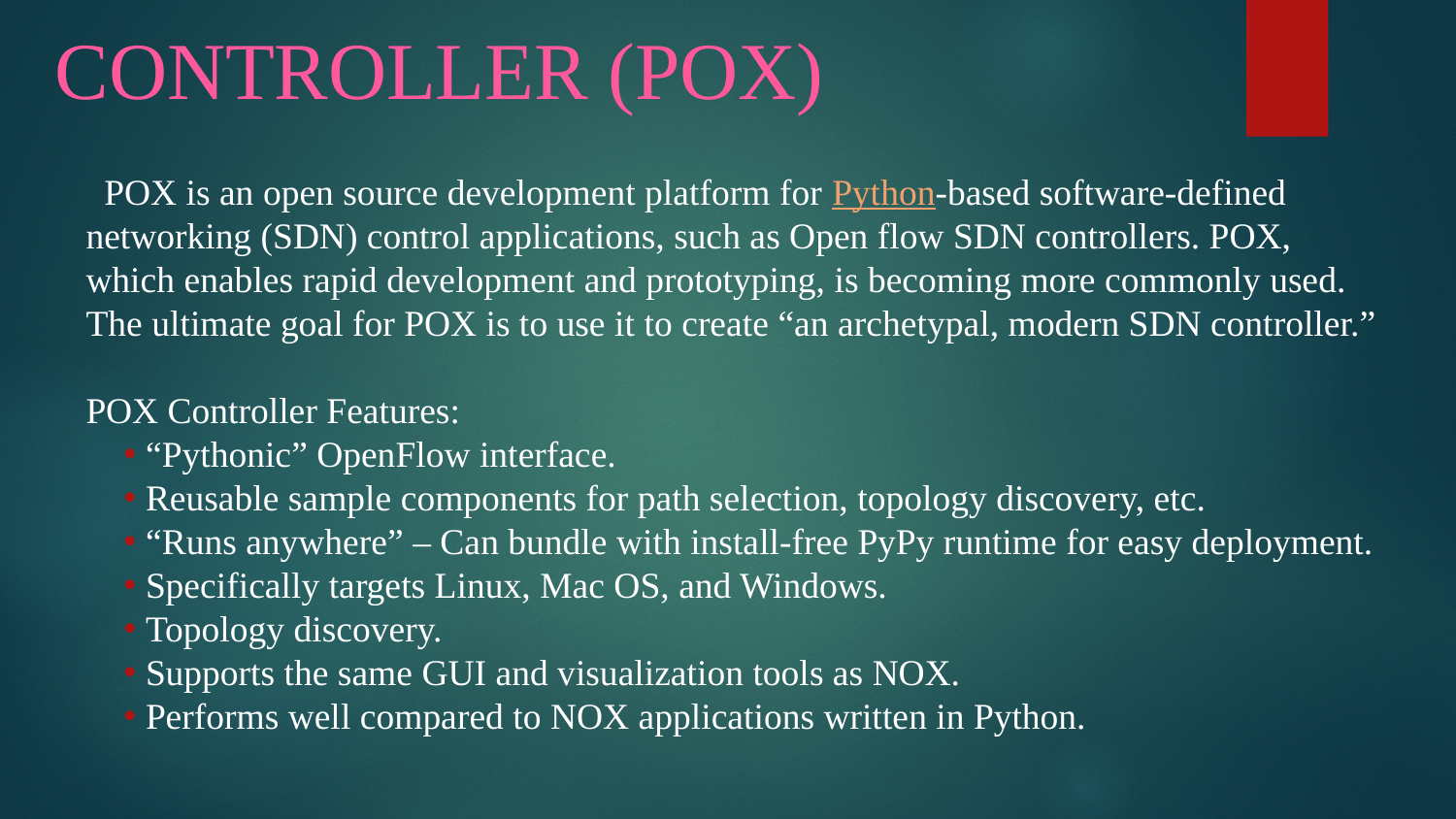

# CONTROLLER (POX)
	  POX is an open source development platform for Python-based software-defined networking (SDN) control applications, such as Open flow SDN controllers. POX, which enables rapid development and prototyping, is becoming more commonly used. The ultimate goal for POX is to use it to create “an archetypal, modern SDN controller.”

	POX Controller Features:
“Pythonic” OpenFlow interface.
Reusable sample components for path selection, topology discovery, etc.
“Runs anywhere” – Can bundle with install-free PyPy runtime for easy deployment.
Specifically targets Linux, Mac OS, and Windows.
Topology discovery.
Supports the same GUI and visualization tools as NOX.
Performs well compared to NOX applications written in Python.